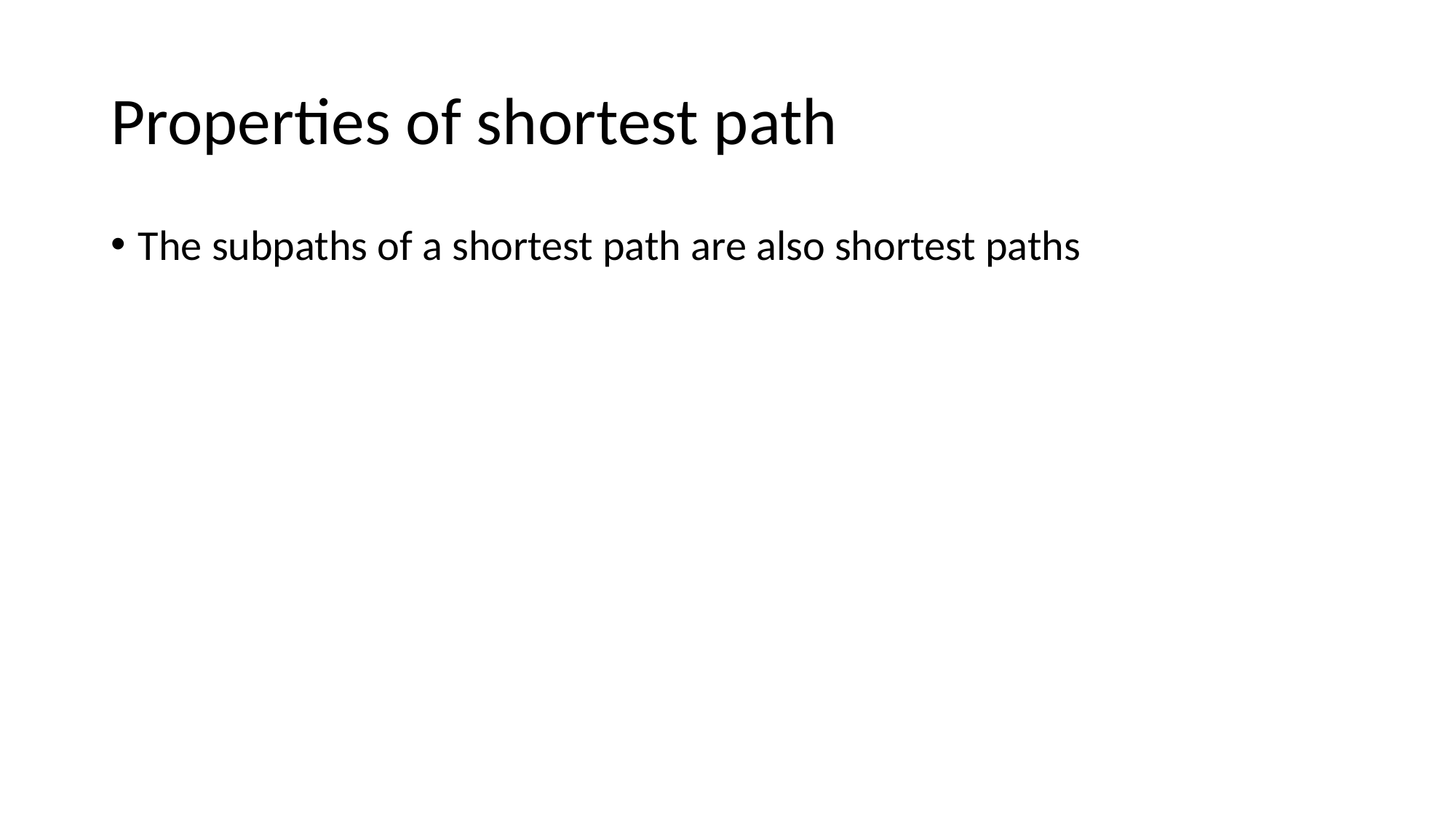

# Properties of shortest path
The subpaths of a shortest path are also shortest paths